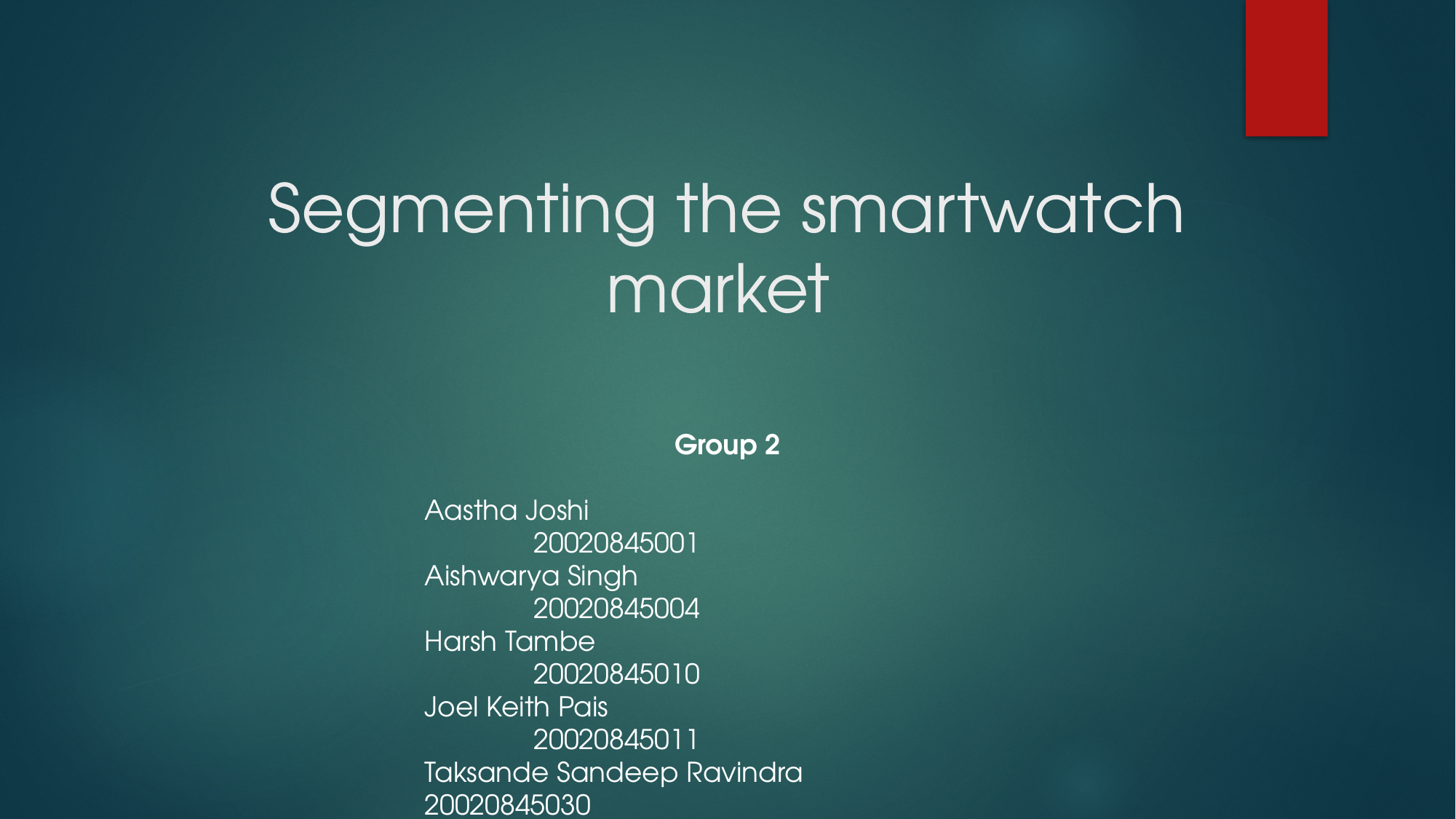

# Segmenting the smartwatch market
Group 2

Aastha Joshi					20020845001
Aishwarya Singh					20020845004
Harsh Tambe					20020845010
Joel Keith Pais					20020845011
Taksande Sandeep Ravindra		20020845030